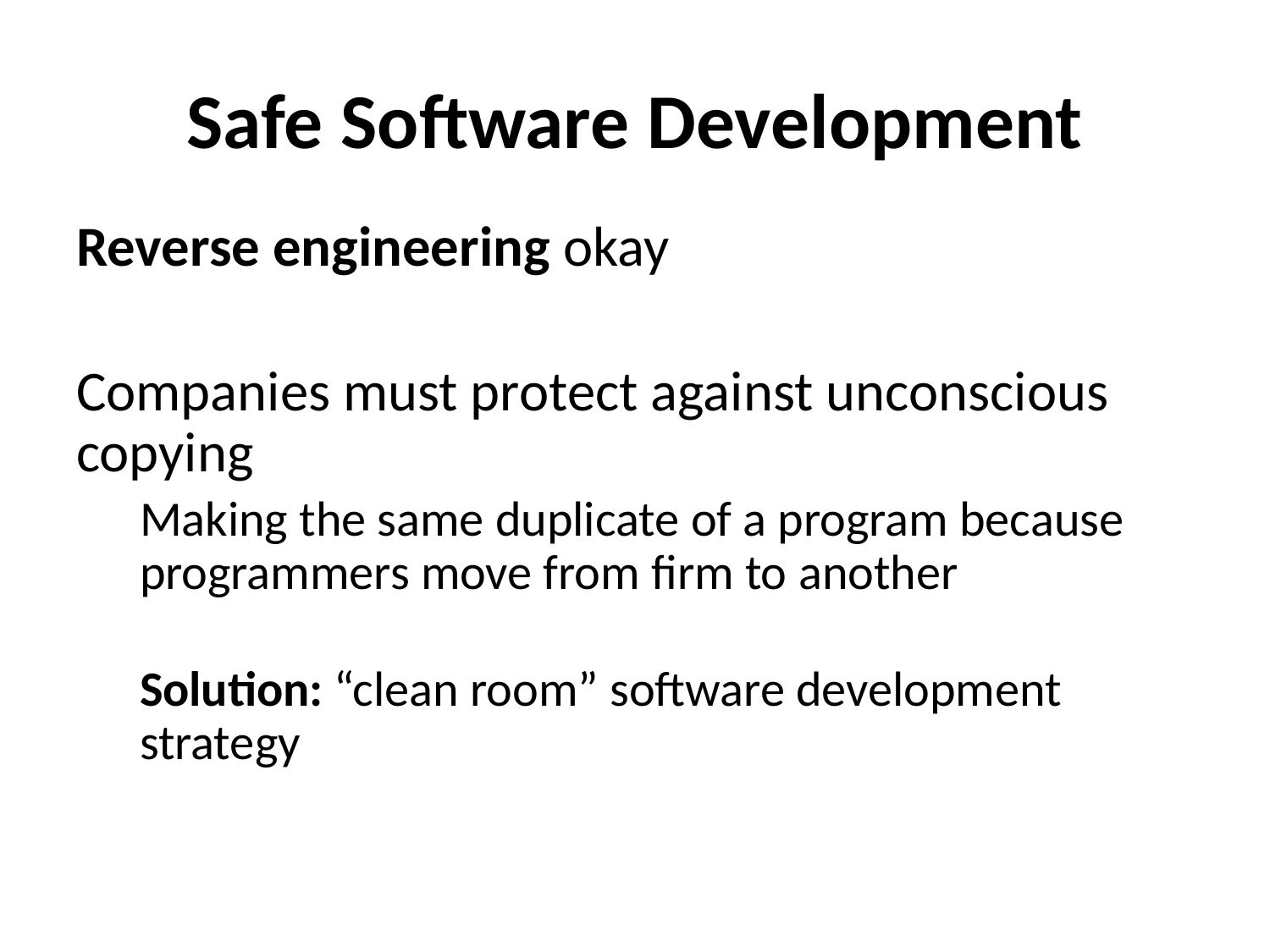

# Safe Software Development
Reverse engineering okay

Companies must protect against unconscious copying
Making the same duplicate of a program because programmers move from firm to another
Solution: “clean room” software development strategy